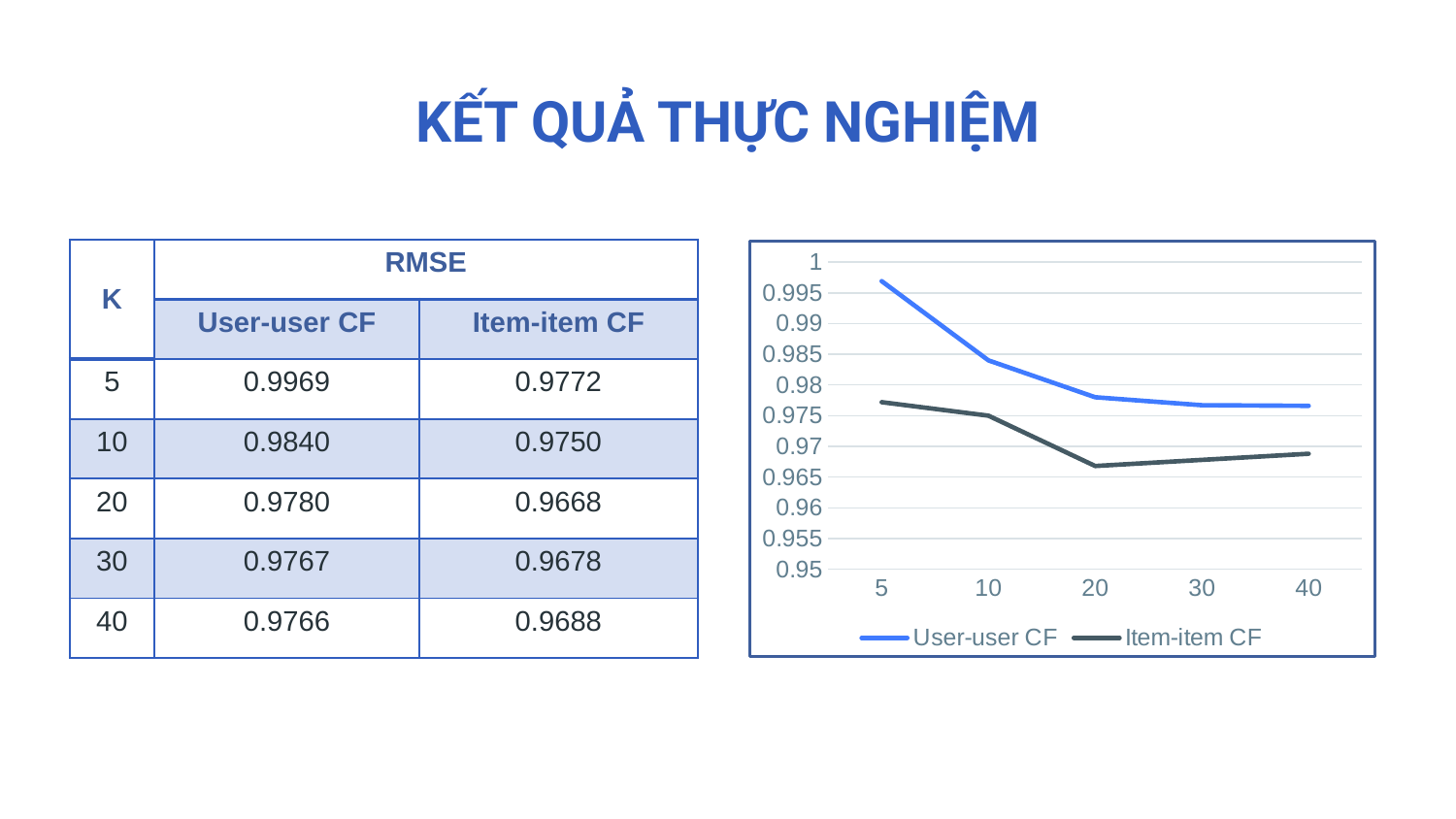

# KẾT QUẢ THỰC NGHIỆM
| K | RMSE |  |
| --- | --- | --- |
|  | User-user CF | Item-item CF |
| 5 | 0.9969 | 0.9772 |
| 10 | 0.9840 | 0.9750 |
| 20 | 0.9780 | 0.9668 |
| 30 | 0.9767 | 0.9678 |
| 40 | 0.9766 | 0.9688 |

[unsupported chart]